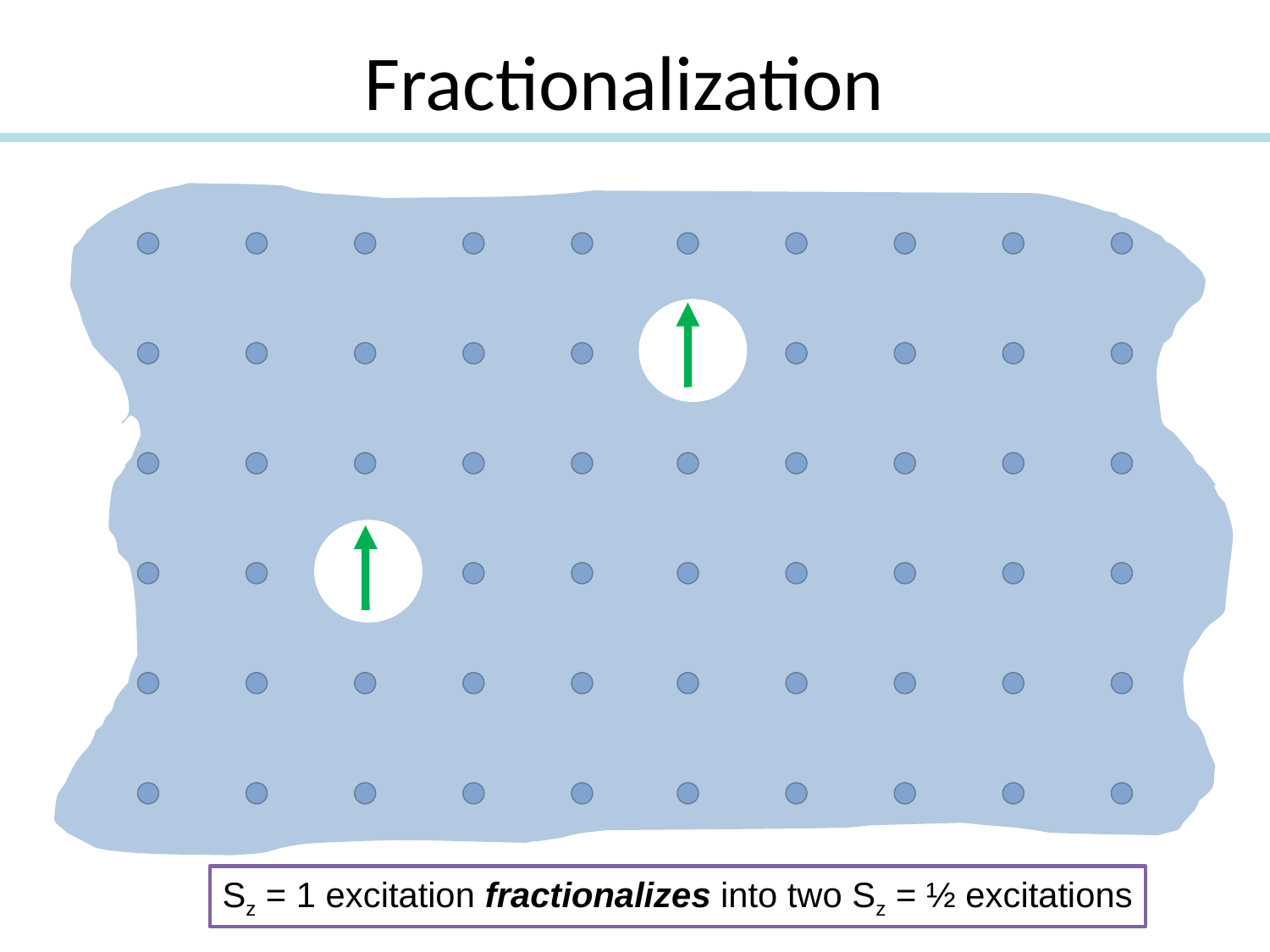

Fractionalization

Sz = 1 excitation fractionalizes into two Sz = ½ excitations